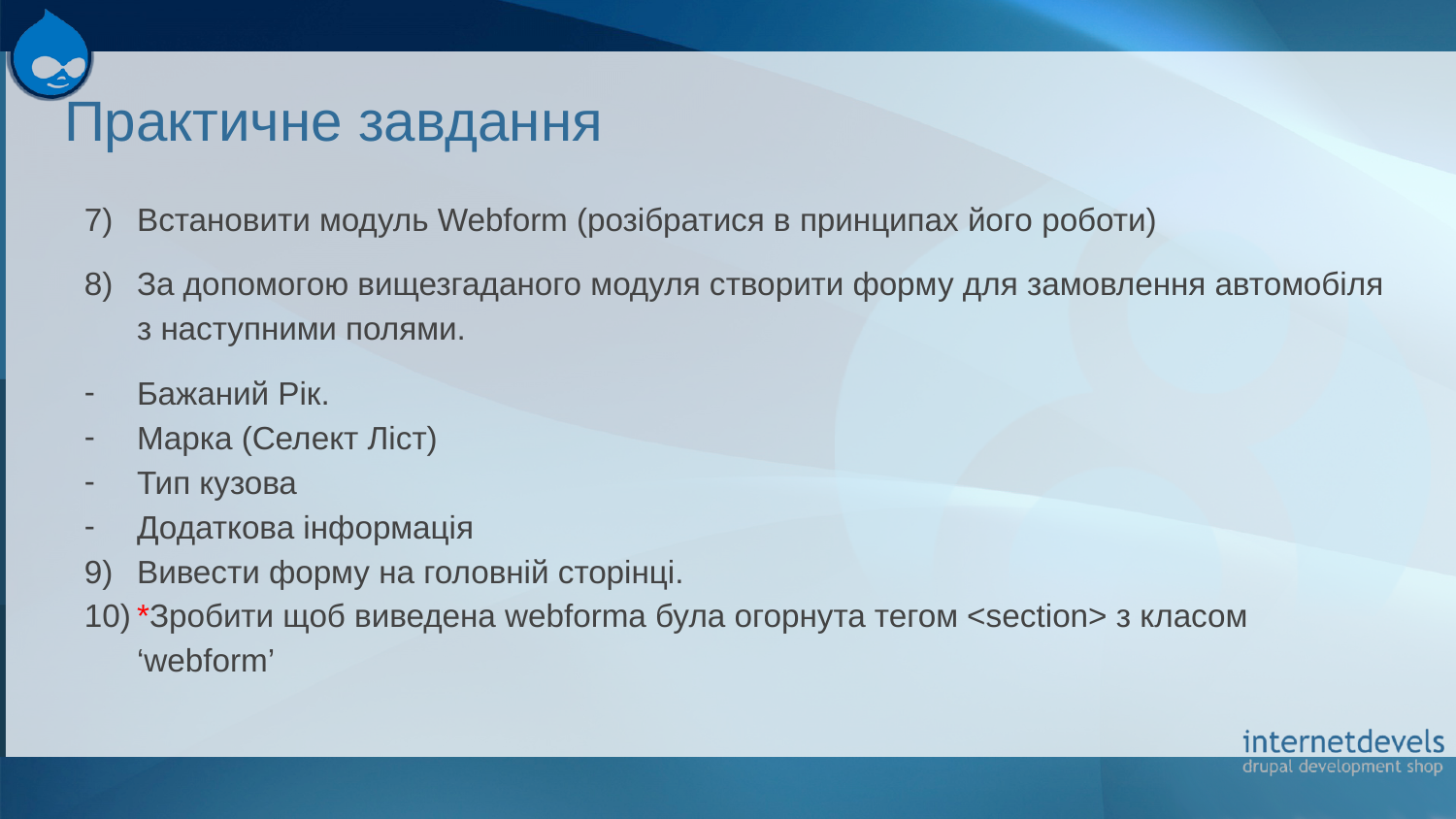

# Практичне завдання
Встановити модуль Webform (розібратися в принципах його роботи)
За допомогою вищезгаданого модуля створити форму для замовлення автомобіля з наступними полями.
Бажаний Рік.
Марка (Селект Ліст)
Тип кузова
Додаткова інформація
Вивести форму на головній сторінці.
*Зробити щоб виведена webforma була огорнута тегом <section> з класом ‘webform’